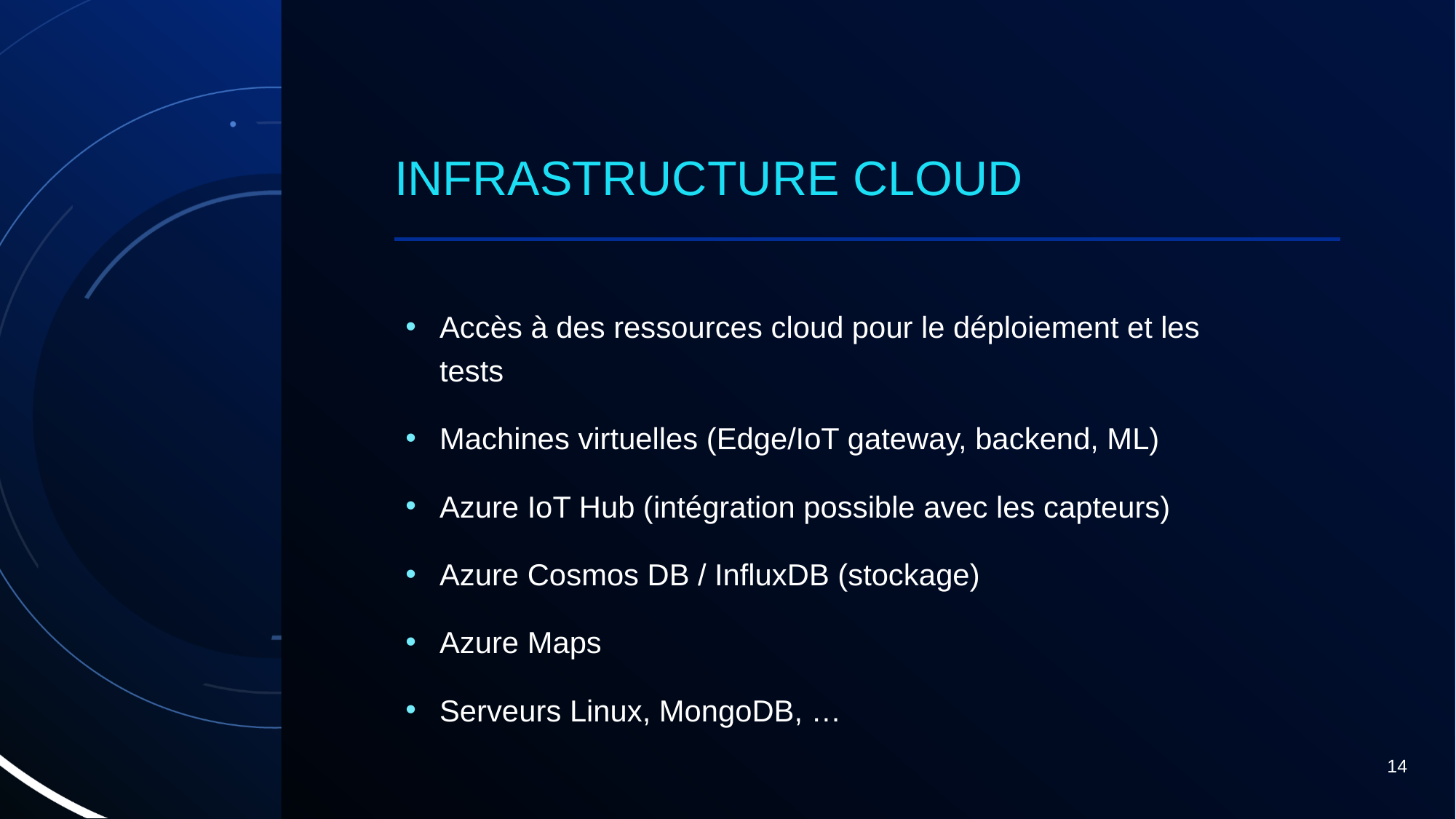

# Infrastructure Cloud
Accès à des ressources cloud pour le déploiement et les tests
Machines virtuelles (Edge/IoT gateway, backend, ML)
Azure IoT Hub (intégration possible avec les capteurs)
Azure Cosmos DB / InfluxDB (stockage)
Azure Maps
Serveurs Linux, MongoDB, …
14